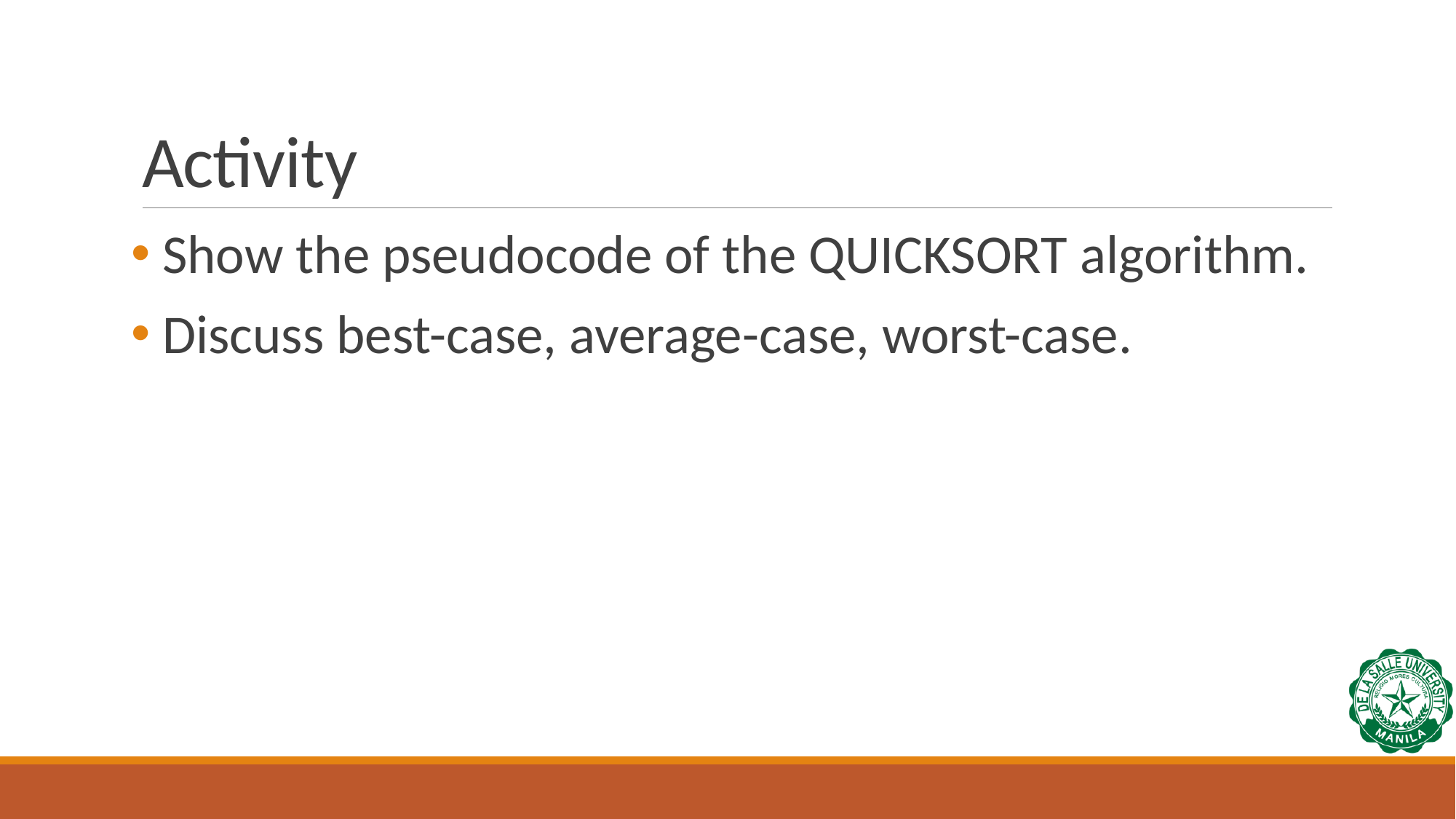

# Activity
 Show the pseudocode of the QUICKSORT algorithm.
 Discuss best-case, average-case, worst-case.